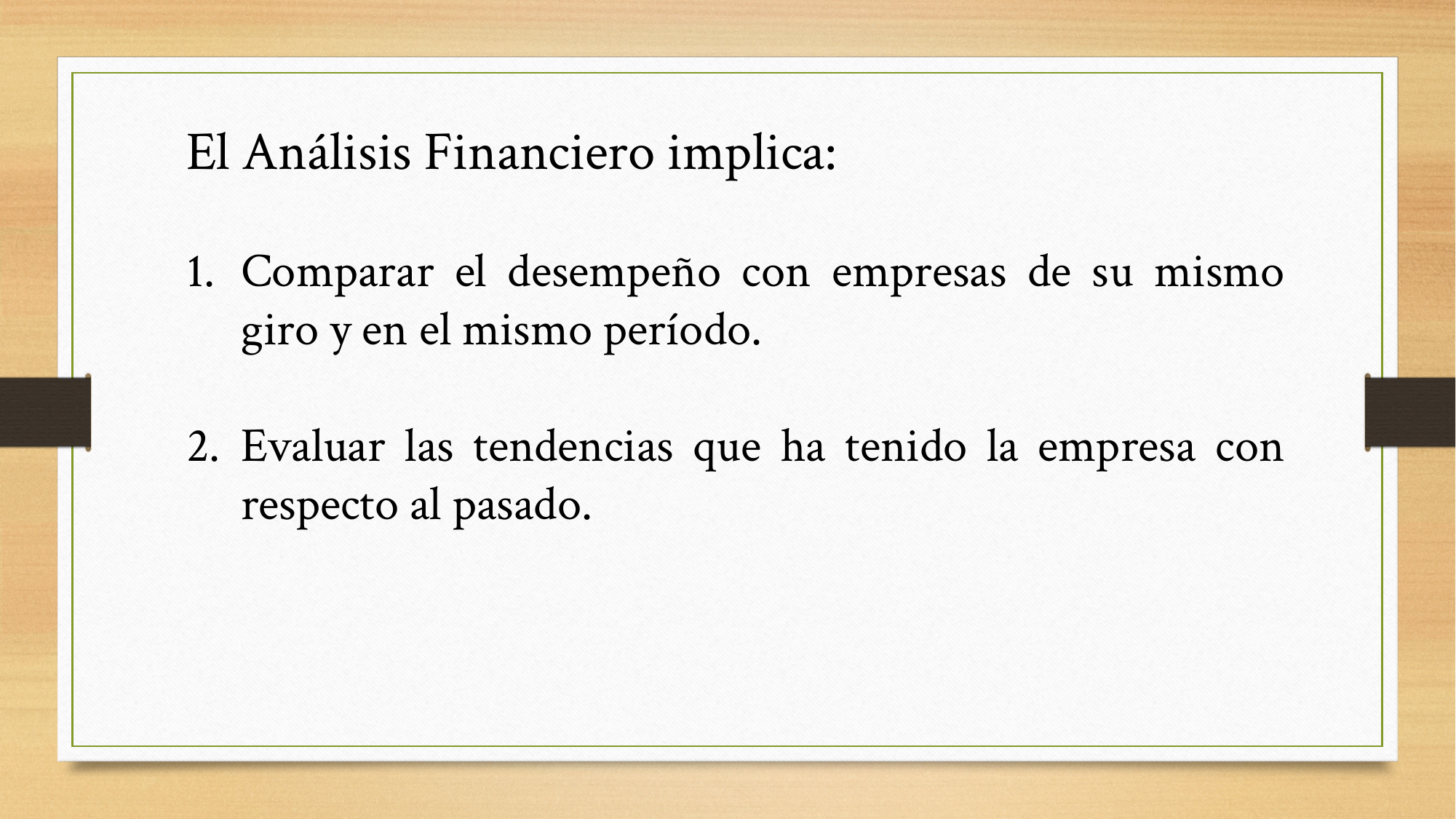

El Análisis Financiero implica:

Comparar el desempeño con empresas de su mismo giro y en el mismo período.

Evaluar las tendencias que ha tenido la empresa con respecto al pasado.